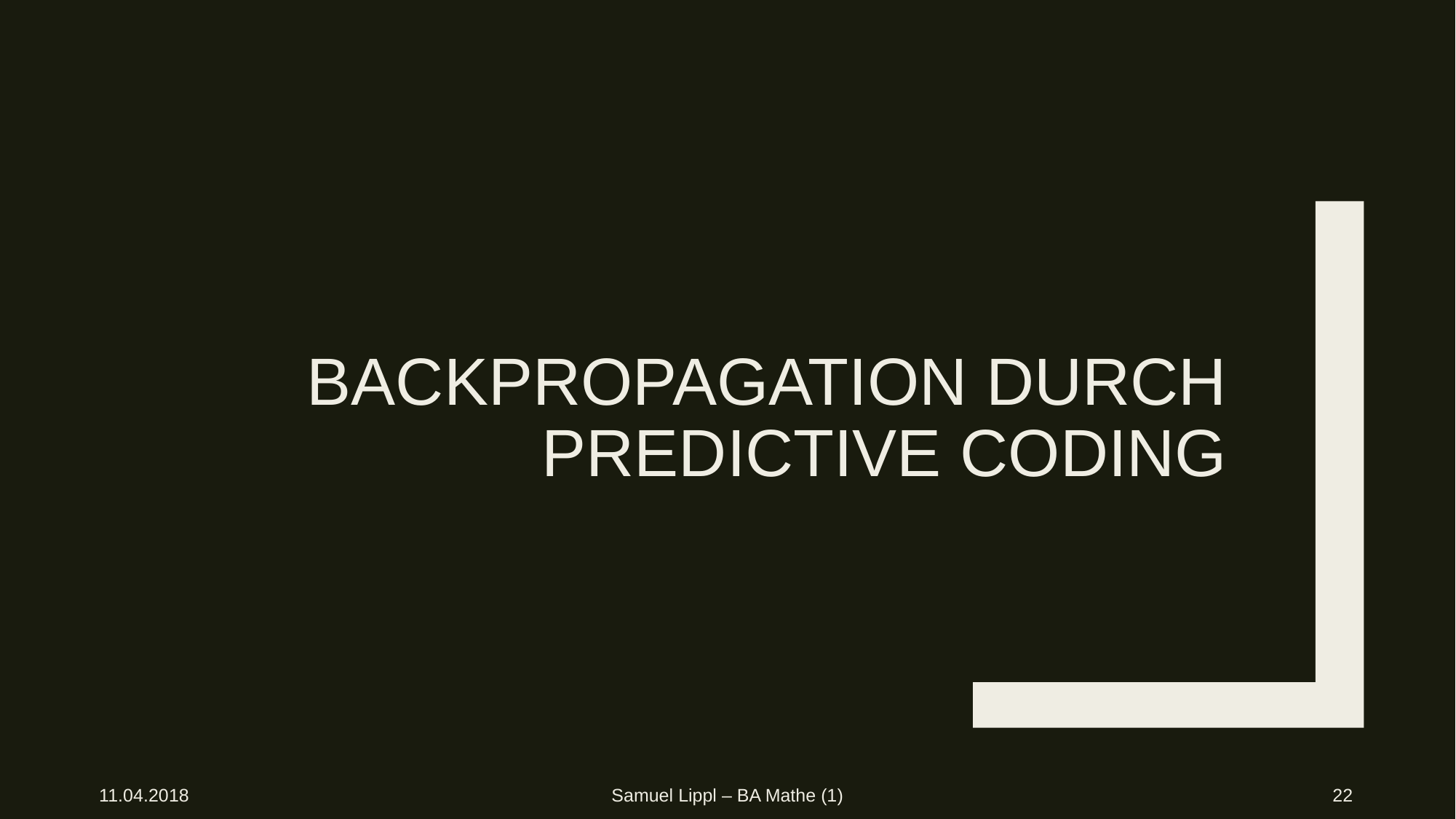

# Backpropagation durch Predictive Coding

11.04.2018
Samuel Lippl – BA Mathe (1)
22